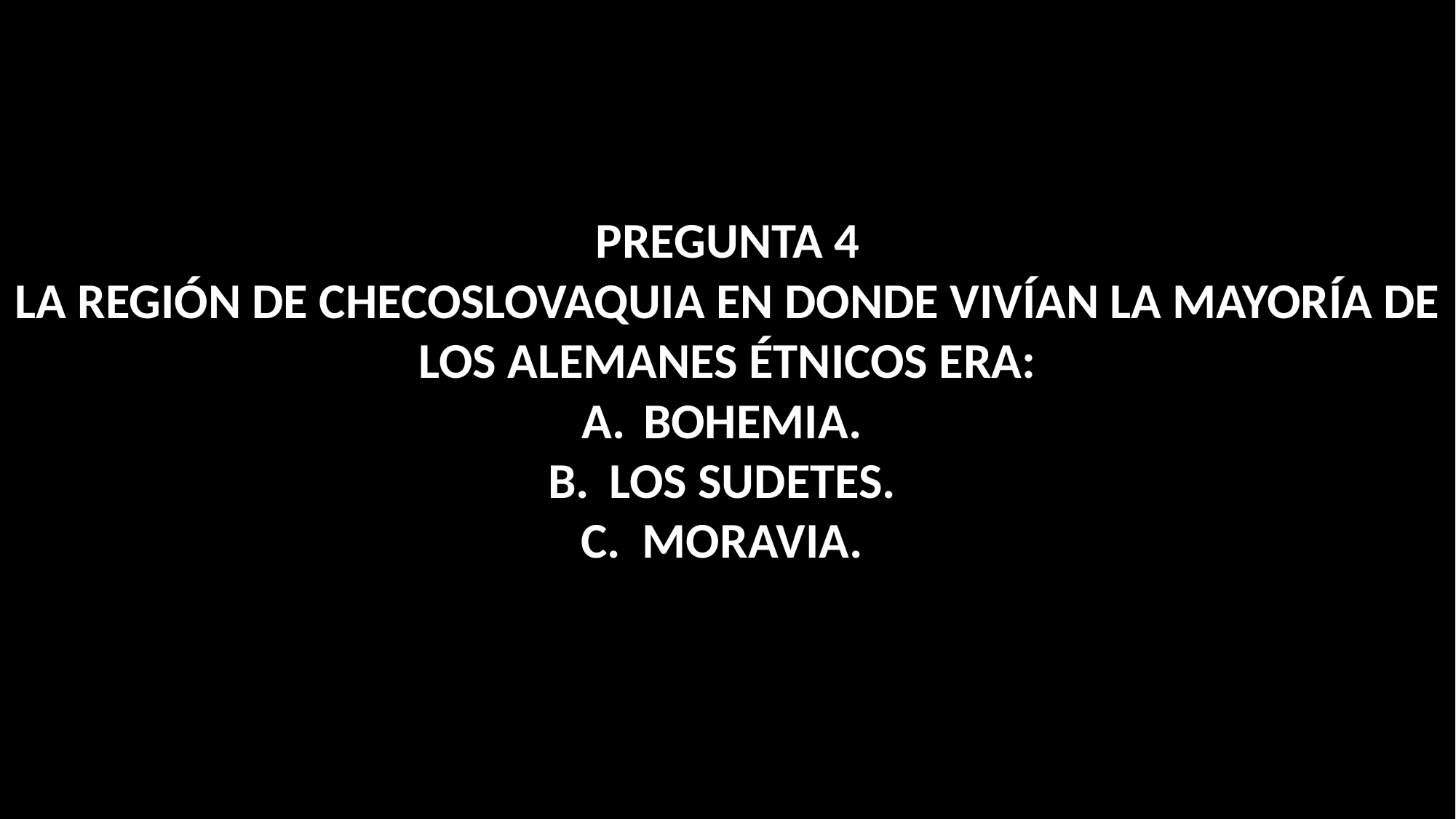

PREGUNTA 4
LA REGIÓN DE CHECOSLOVAQUIA EN DONDE VIVÍAN LA MAYORÍA DE LOS ALEMANES ÉTNICOS ERA:
BOHEMIA.
LOS SUDETES.
MORAVIA.